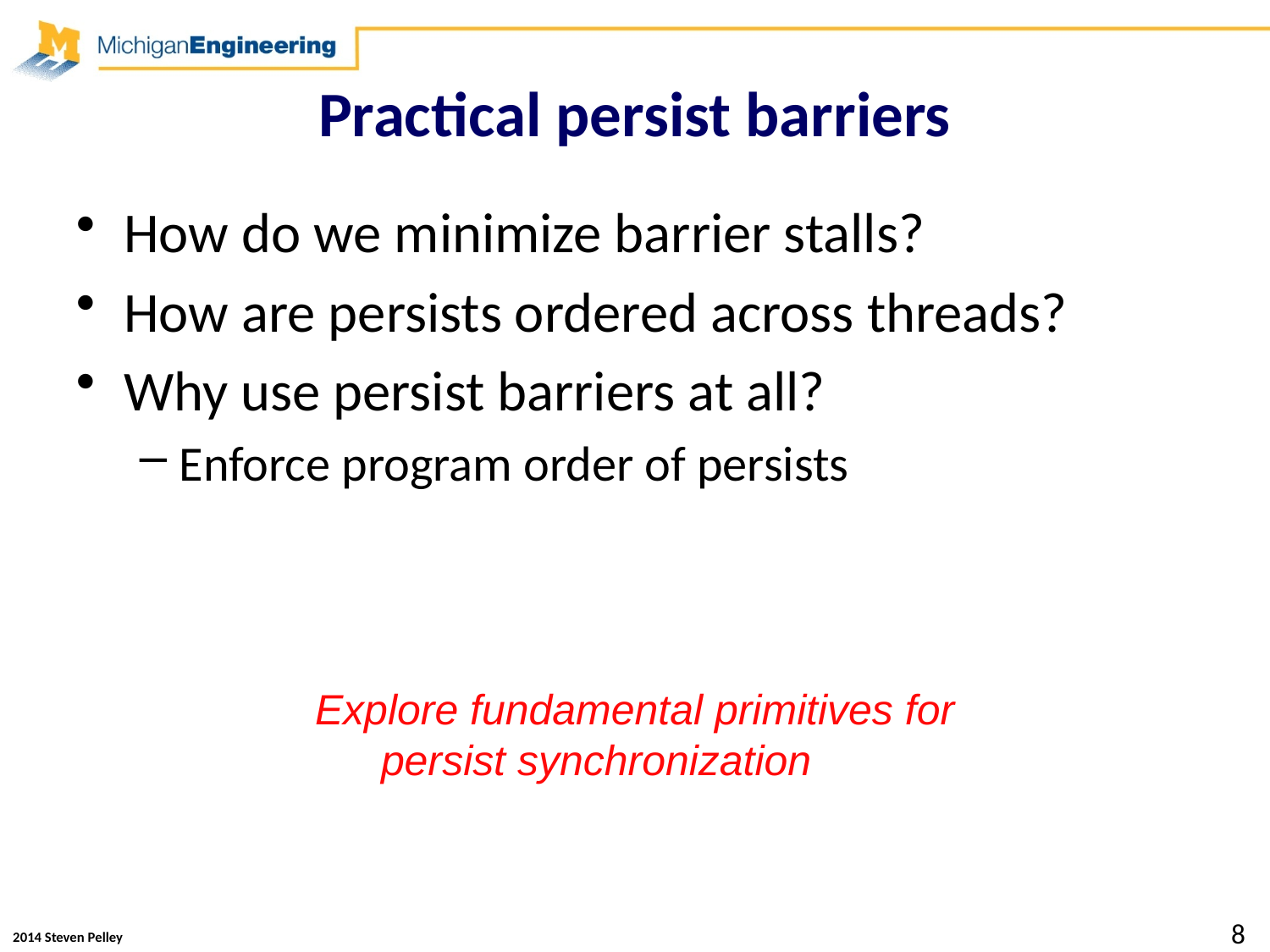

# Practical persist barriers
How do we minimize barrier stalls?
How are persists ordered across threads?
Why use persist barriers at all?
Enforce program order of persists
Explore fundamental primitives for persist synchronization
8